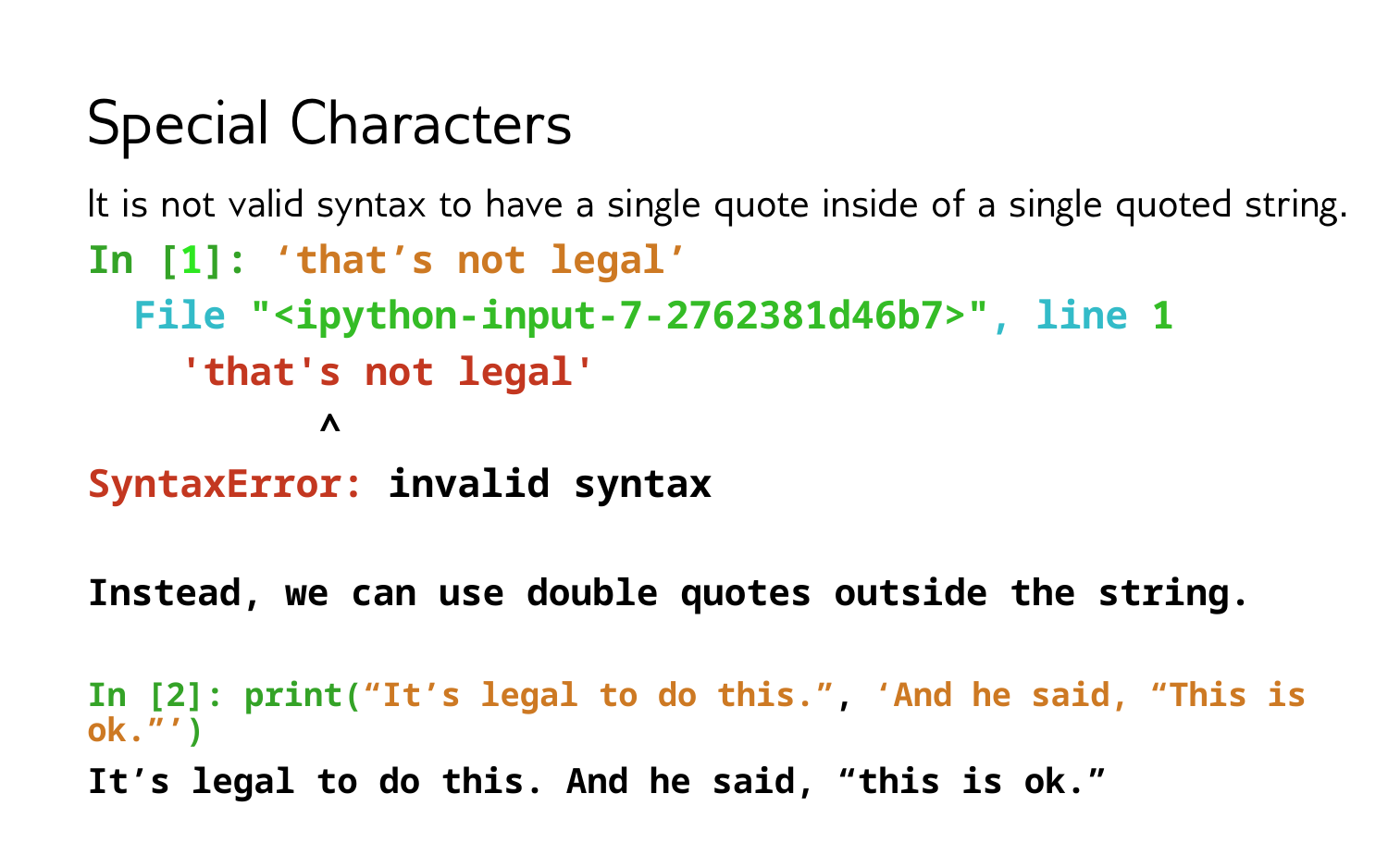

# Special Characters
It is not valid syntax to have a single quote inside of a single quoted string.
In [1]: ‘that’s not legal’
  File "<ipython-input-7-2762381d46b7>", line 1
    'that's not legal'
          ^
SyntaxError: invalid syntax

Instead, we can use double quotes outside the string.

In [2]: print(“It’s legal to do this.”, ‘And he said, “This is ok.”’)
It’s legal to do this. And he said, “this is ok.”